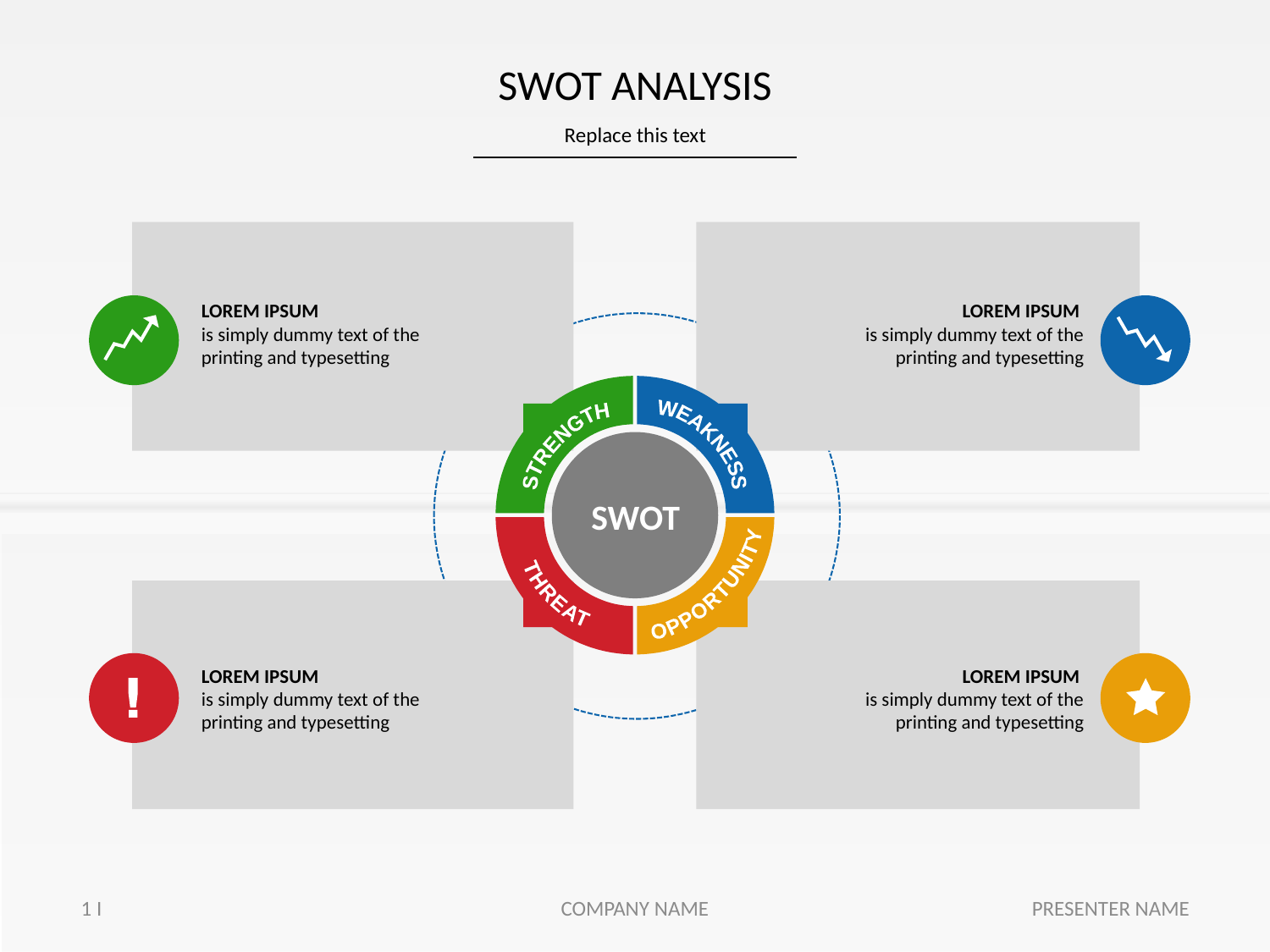

# SWOT ANALYSIS
Replace this text

LOREM IPSUM
is simply dummy text of the printing and typesetting
LOREM IPSUM
is simply dummy text of the printing and typesetting

WEAKNESS
STRENGTH

SWOT

OPPORTUNITY
THREAT

LOREM IPSUM
is simply dummy text of the printing and typesetting
LOREM IPSUM
is simply dummy text of the printing and typesetting

1 I
COMPANY NAME
PRESENTER NAME